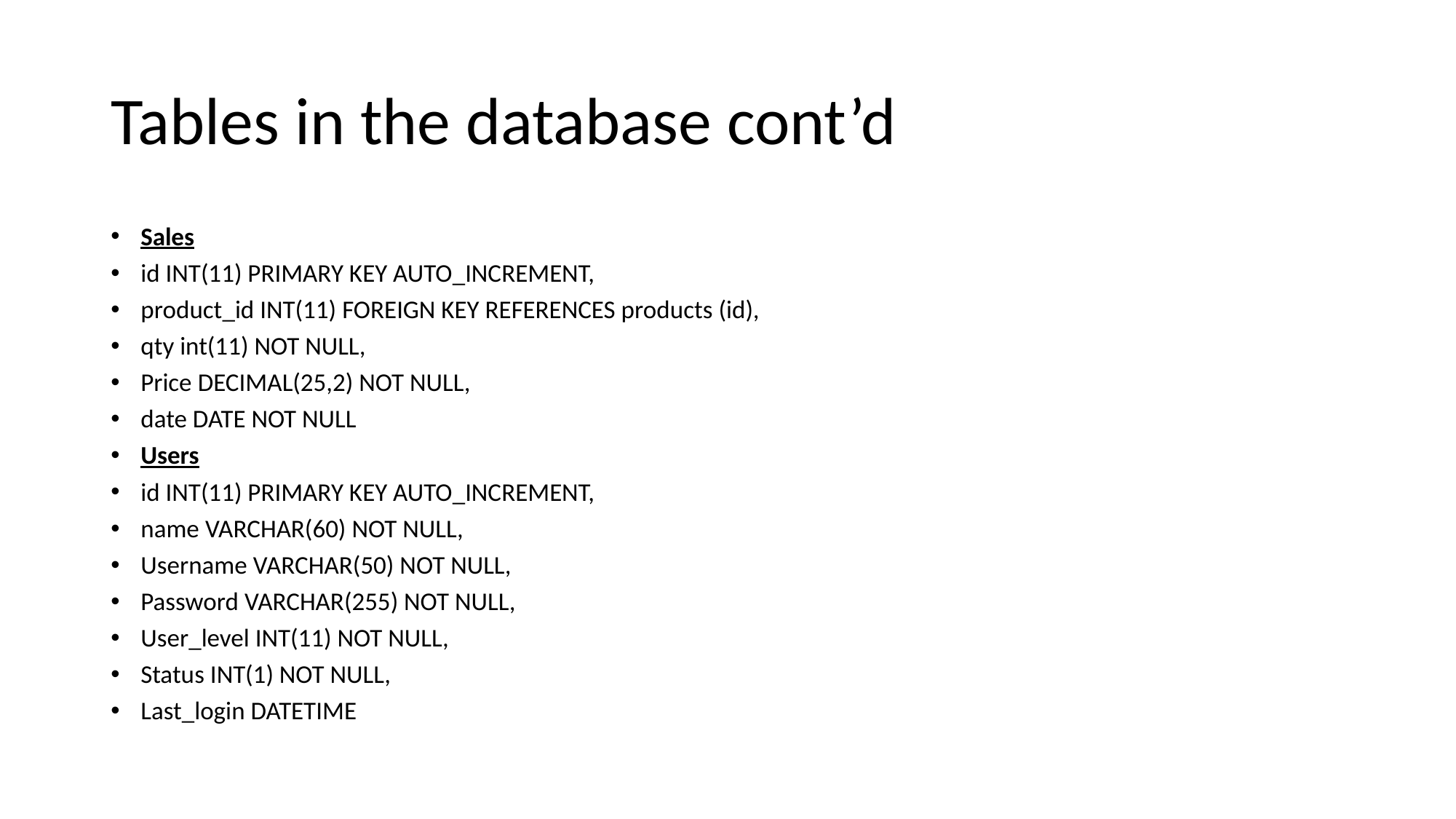

# Tables in the database cont’d
Sales
id INT(11) PRIMARY KEY AUTO_INCREMENT,
product_id INT(11) FOREIGN KEY REFERENCES products (id),
qty int(11) NOT NULL,
Price DECIMAL(25,2) NOT NULL,
date DATE NOT NULL
Users
id INT(11) PRIMARY KEY AUTO_INCREMENT,
name VARCHAR(60) NOT NULL,
Username VARCHAR(50) NOT NULL,
Password VARCHAR(255) NOT NULL,
User_level INT(11) NOT NULL,
Status INT(1) NOT NULL,
Last_login DATETIME